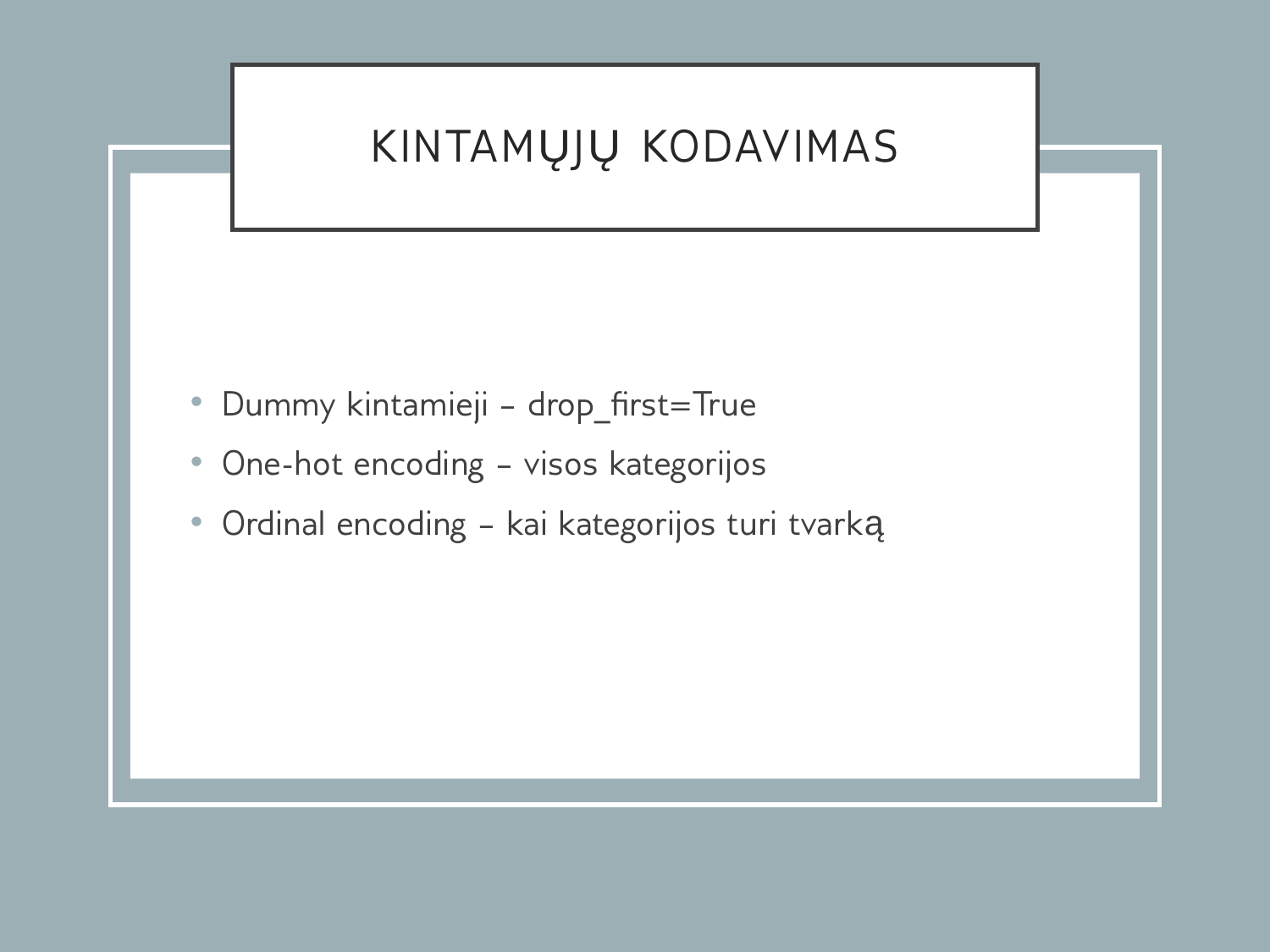

# Kintamųjų kodavimas

Dummy kintamieji – drop_first=True
One-hot encoding – visos kategorijos
Ordinal encoding – kai kategorijos turi tvarką